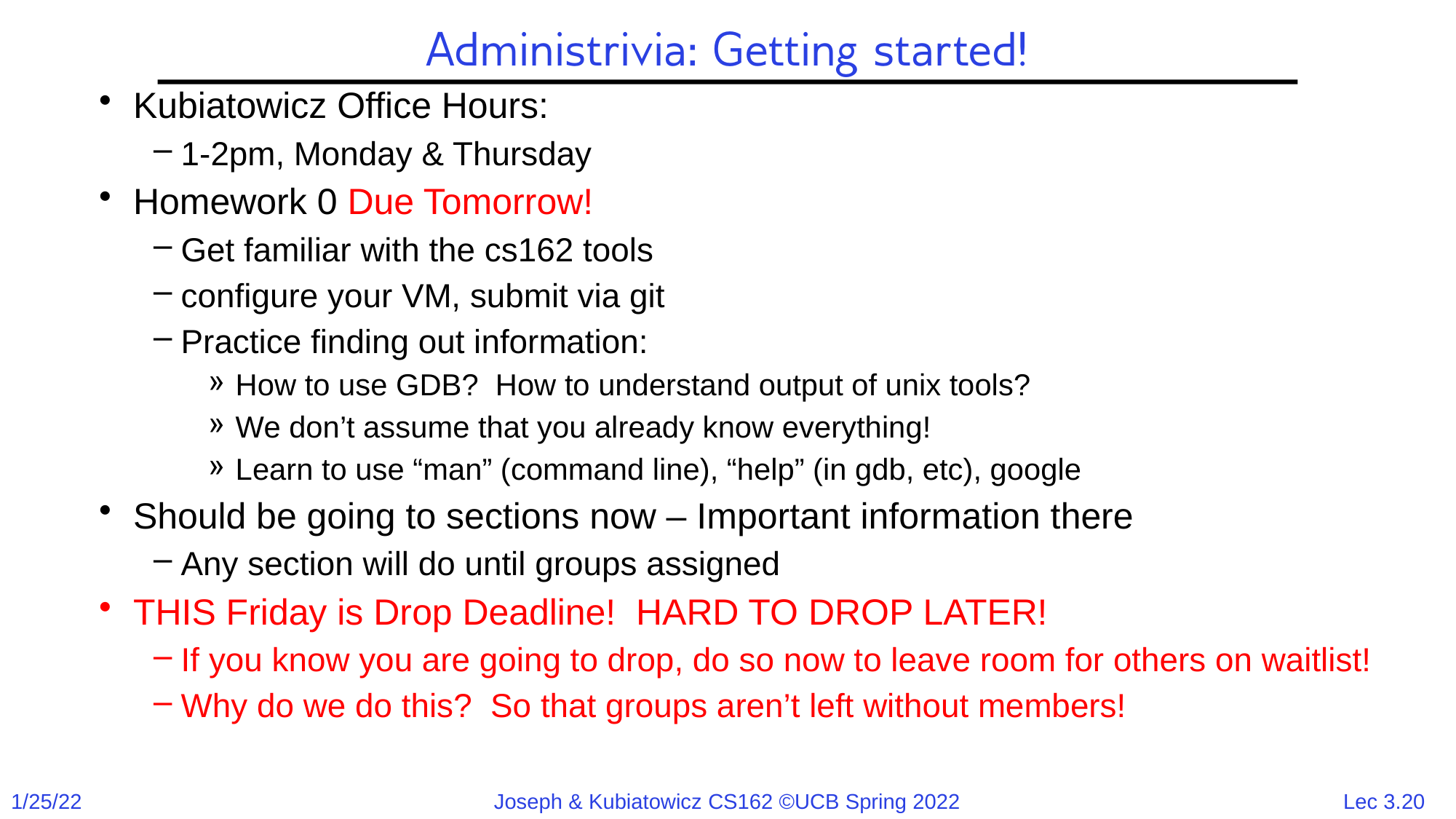

# Administrivia: Getting started!
Kubiatowicz Office Hours:
1-2pm, Monday & Thursday
Homework 0 Due Tomorrow!
Get familiar with the cs162 tools
configure your VM, submit via git
Practice finding out information:
How to use GDB?  How to understand output of unix tools?
We don’t assume that you already know everything!
Learn to use “man” (command line), “help” (in gdb, etc), google
Should be going to sections now – Important information there
Any section will do until groups assigned
THIS Friday is Drop Deadline!  HARD TO DROP LATER!
If you know you are going to drop, do so now to leave room for others on waitlist!
Why do we do this?  So that groups aren’t left without members!